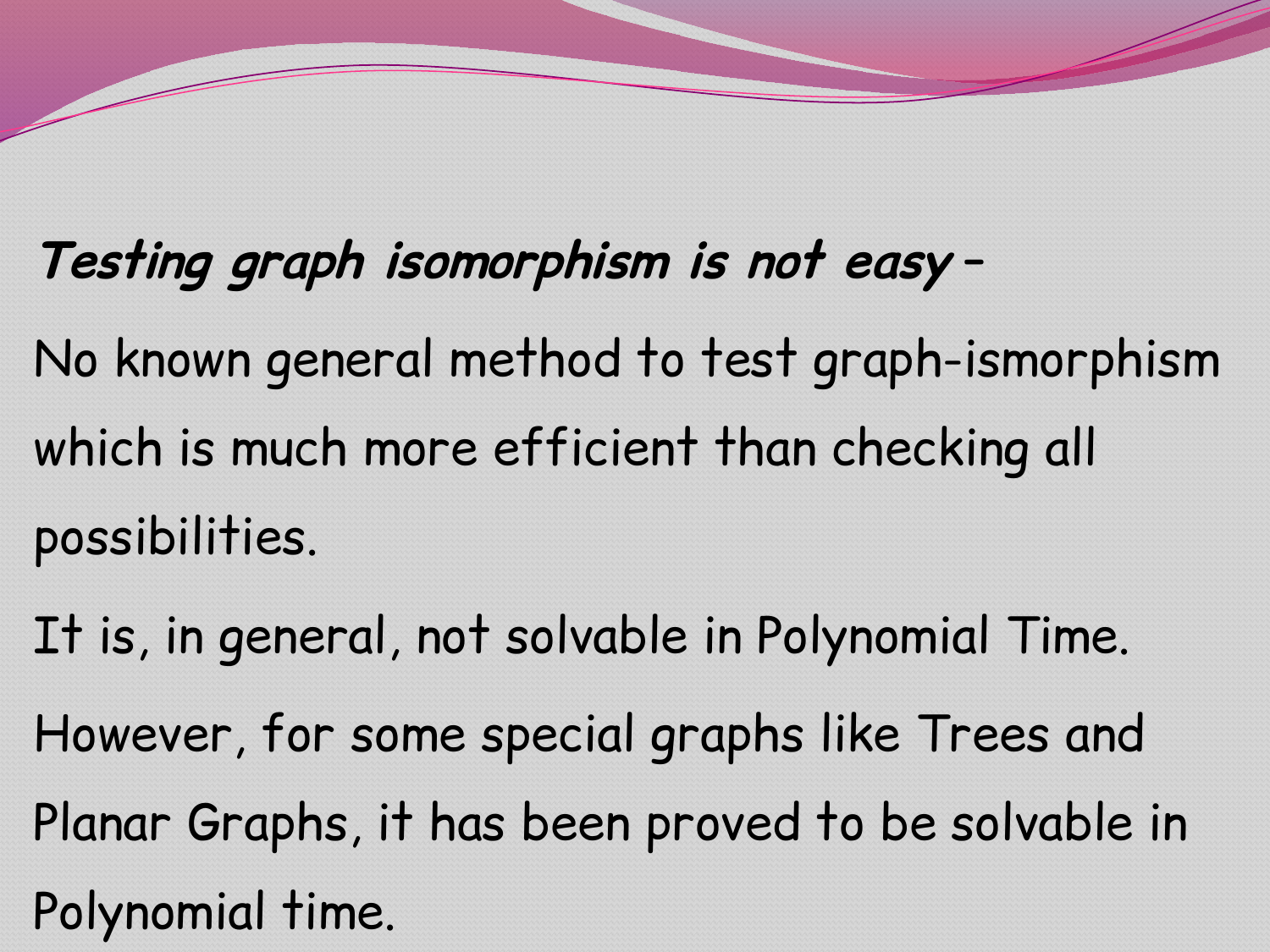

Testing graph isomorphism is not easy –
No known general method to test graph-ismorphism which is much more efficient than checking all possibilities.
It is, in general, not solvable in Polynomial Time.
However, for some special graphs like Trees and Planar Graphs, it has been proved to be solvable in Polynomial time.